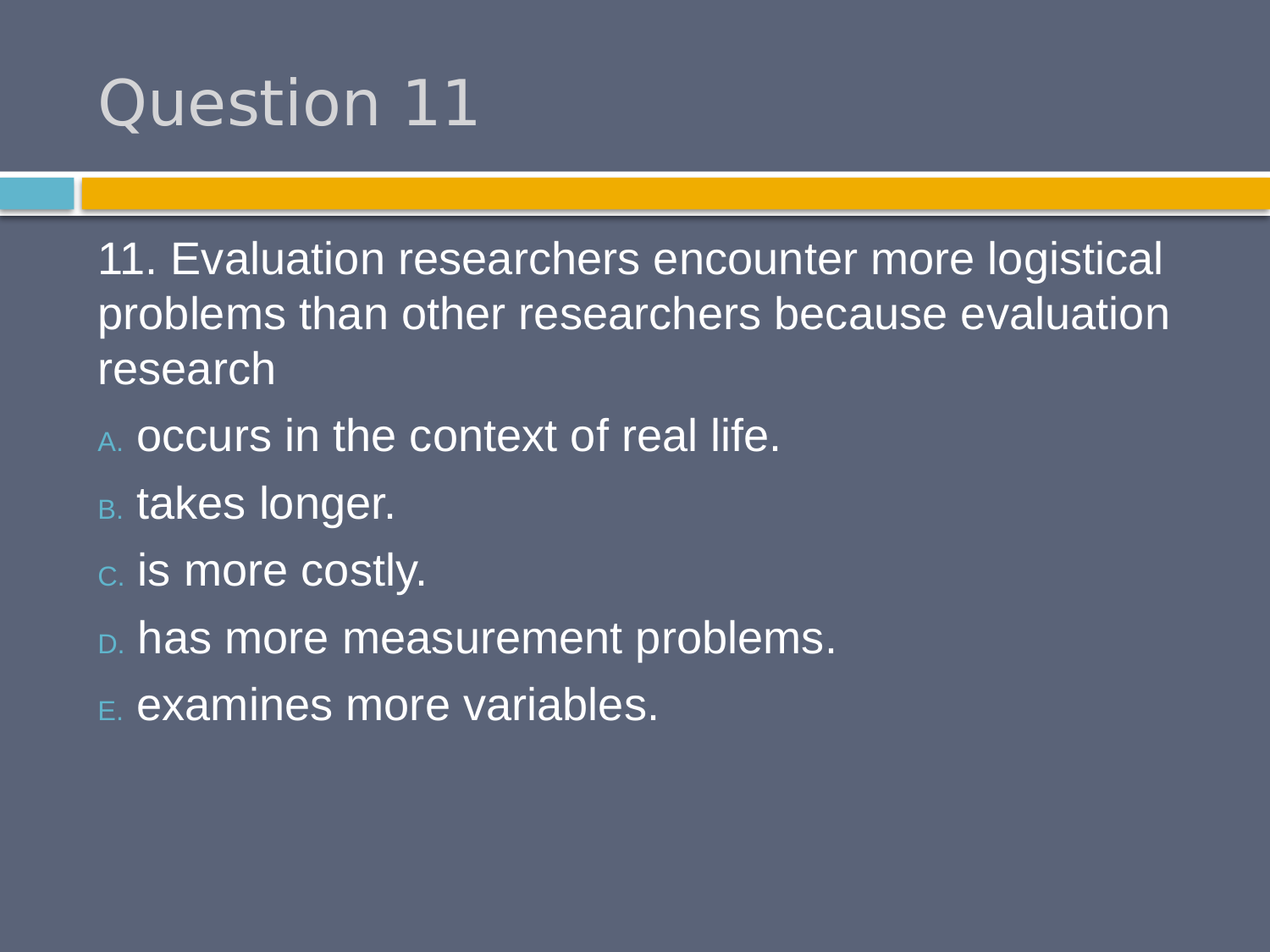

# Question 11
11. Evaluation researchers encounter more logistical problems than other researchers because evaluation research
 occurs in the context of real life.
 takes longer.
 is more costly.
 has more measurement problems.
 examines more variables.